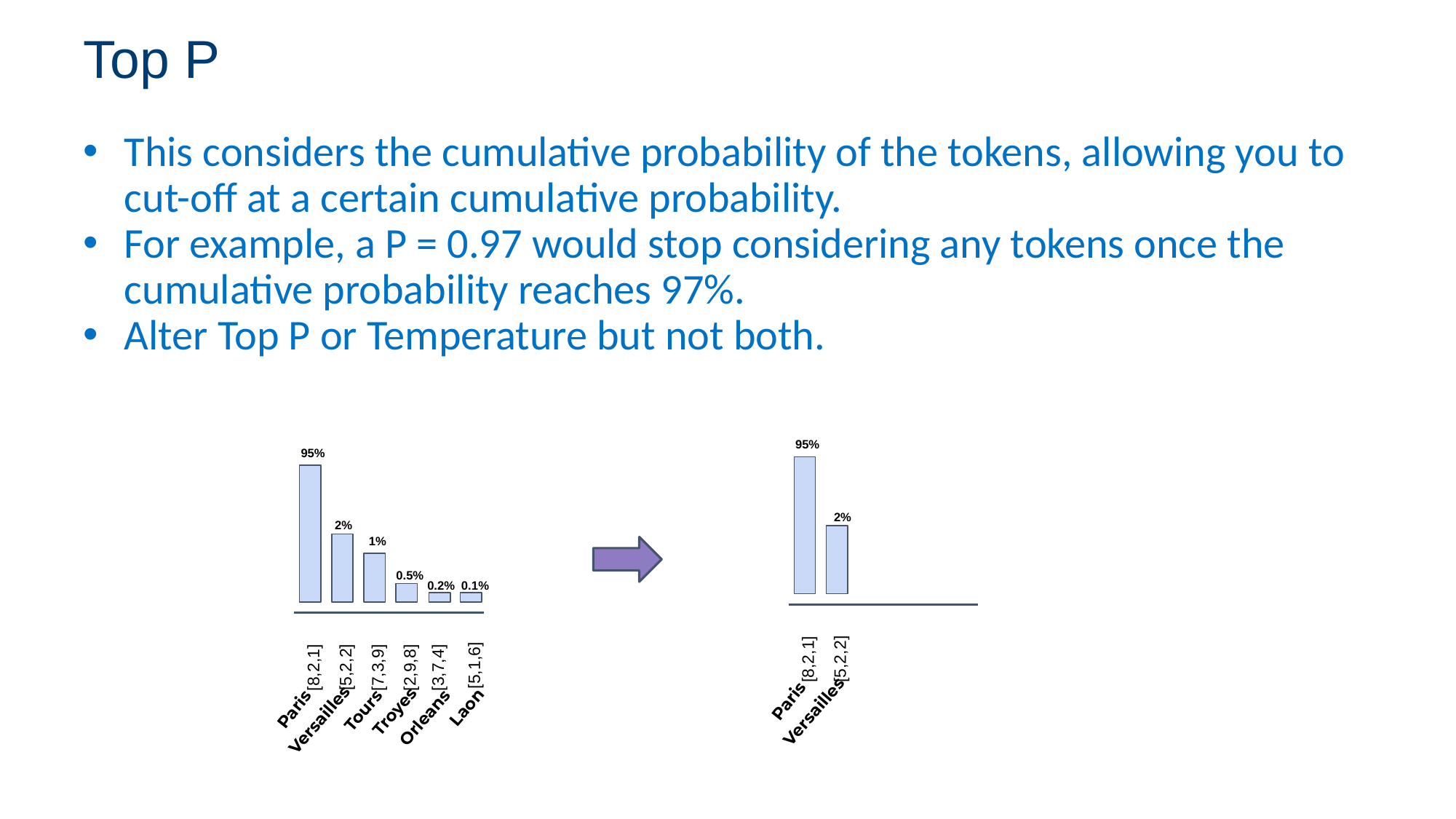

# Top P
This considers the cumulative probability of the tokens, allowing you to cut-off at a certain cumulative probability.
For example, a P = 0.97 would stop considering any tokens once the cumulative probability reaches 97%.
Alter Top P or Temperature but not both.
95%
95%

2%
2%
1%

0.5%
0.2%
0.1%

[5,2,2]
[8,2,1]
[5,1,6]
[5,2,2]
[8,2,1]
[7,3,9]
[2,9,8]
[3,7,4]
Laon
Paris
Tours
Paris
Troyes
Versailles
Orleans
Versailles